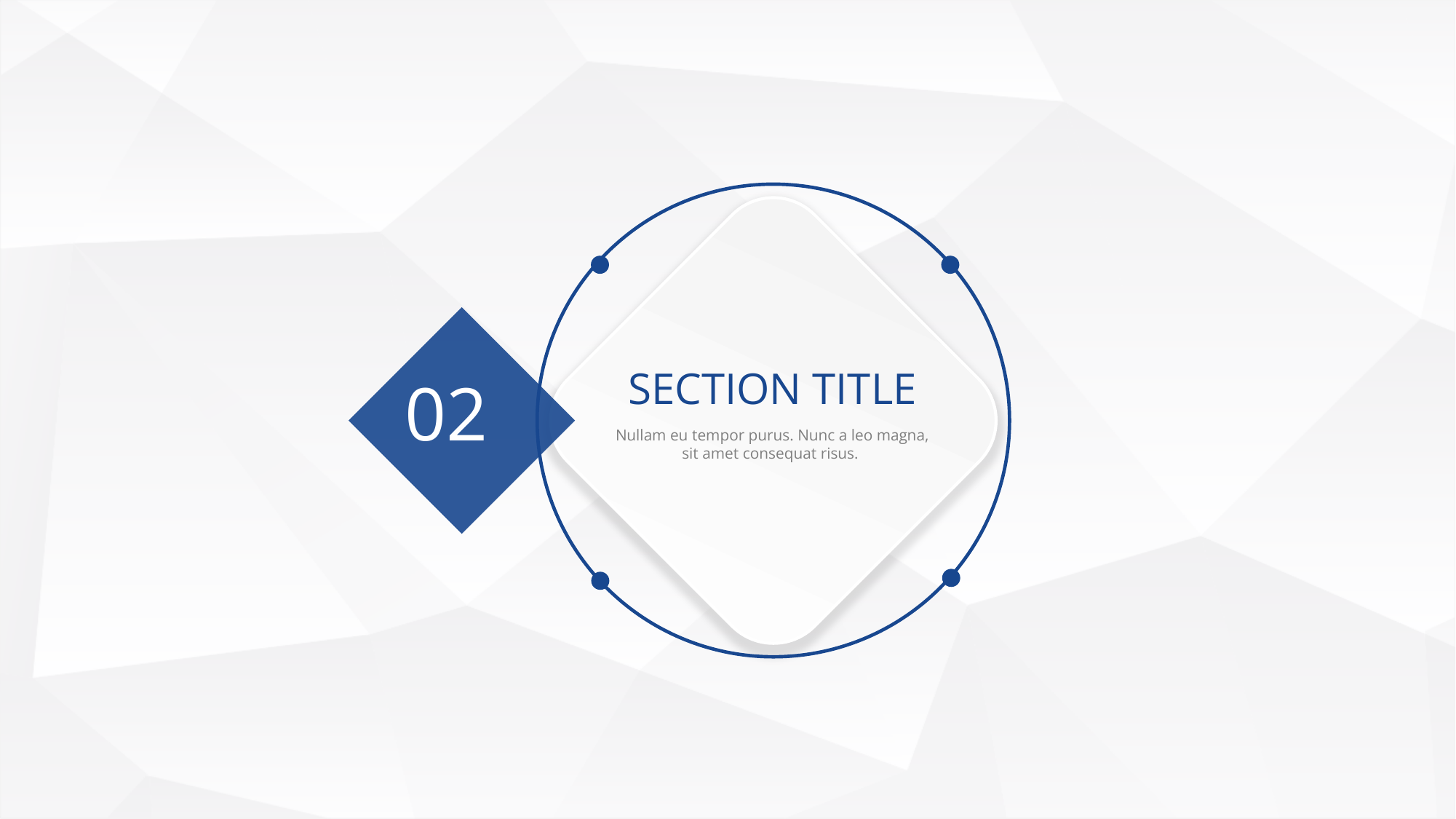

SECTION TITLE
02
Nullam eu tempor purus. Nunc a leo magna, sit amet consequat risus.